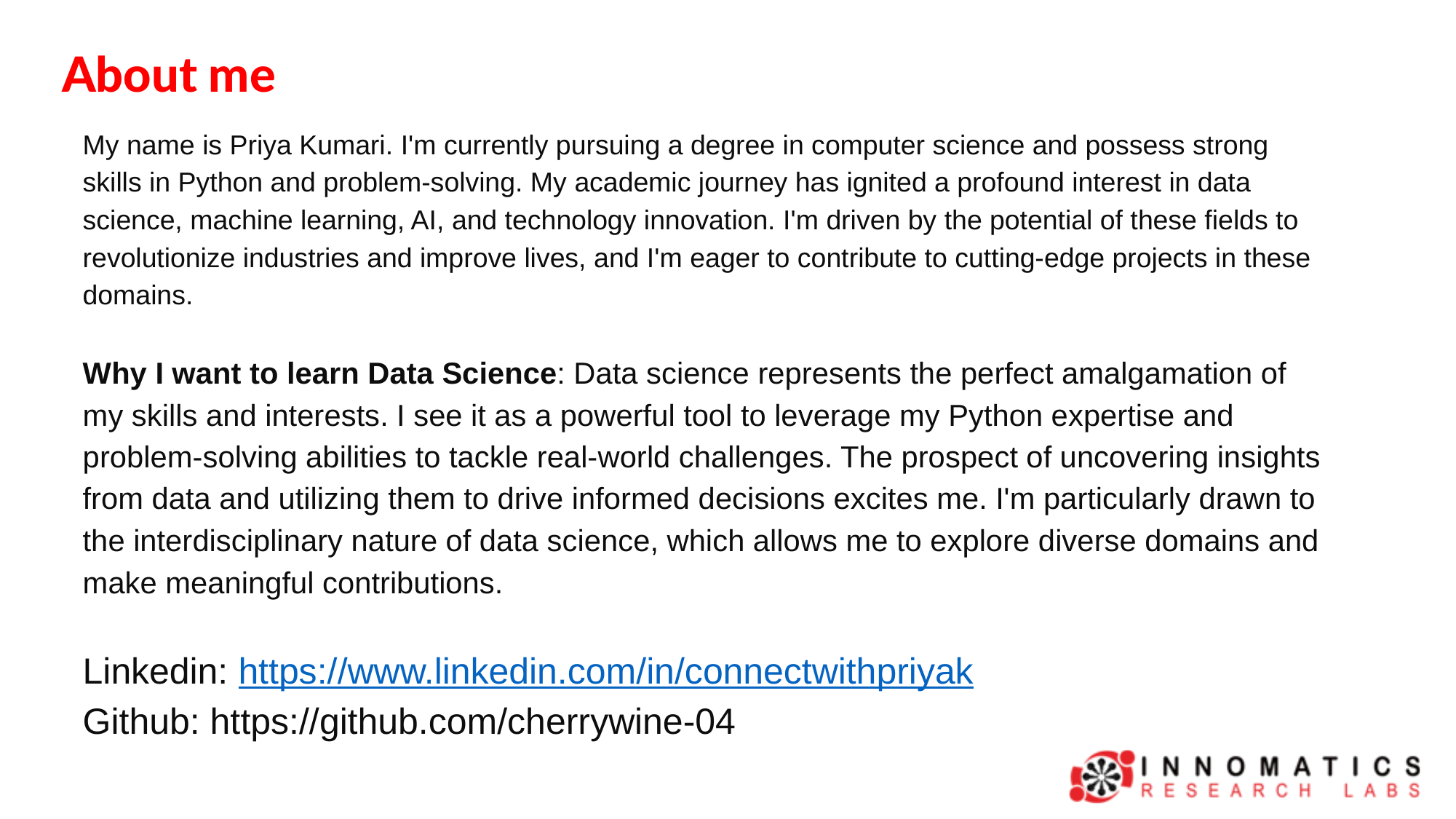

About me
My name is Priya Kumari. I'm currently pursuing a degree in computer science and possess strong skills in Python and problem-solving. My academic journey has ignited a profound interest in data science, machine learning, AI, and technology innovation. I'm driven by the potential of these fields to revolutionize industries and improve lives, and I'm eager to contribute to cutting-edge projects in these domains.

Why I want to learn Data Science: Data science represents the perfect amalgamation of my skills and interests. I see it as a powerful tool to leverage my Python expertise and problem-solving abilities to tackle real-world challenges. The prospect of uncovering insights from data and utilizing them to drive informed decisions excites me. I'm particularly drawn to the interdisciplinary nature of data science, which allows me to explore diverse domains and make meaningful contributions.

Linkedin: https://www.linkedin.com/in/connectwithpriyak
Github: https://github.com/cherrywine-04